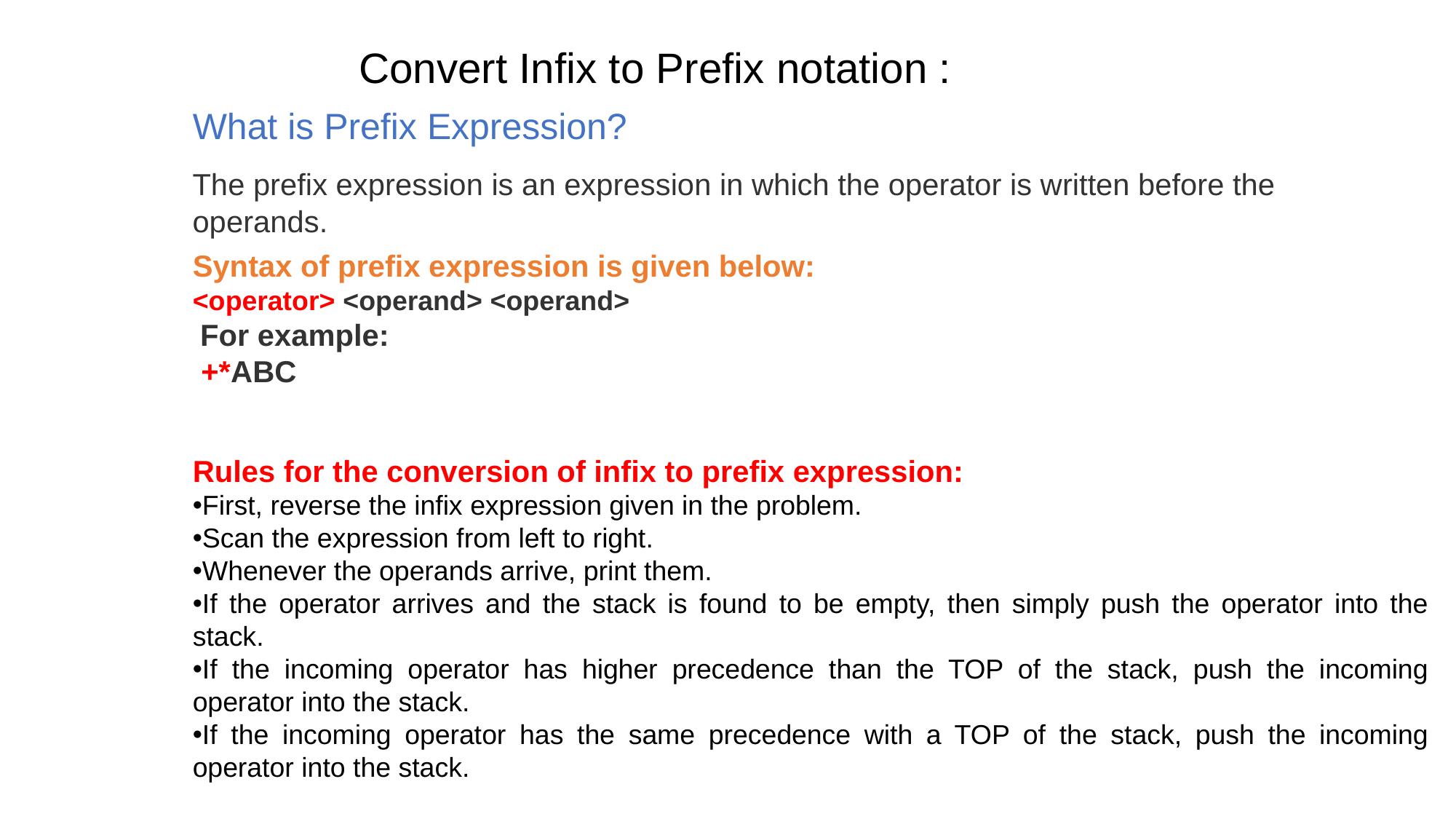

Convert Infix to Prefix notation :
What is Prefix Expression?
The prefix expression is an expression in which the operator is written before the operands.
Syntax of prefix expression is given below:
<operator> <operand> <operand>
 For example:
 +*ABC
Rules for the conversion of infix to prefix expression:
First, reverse the infix expression given in the problem.
Scan the expression from left to right.
Whenever the operands arrive, print them.
If the operator arrives and the stack is found to be empty, then simply push the operator into the stack.
If the incoming operator has higher precedence than the TOP of the stack, push the incoming operator into the stack.
If the incoming operator has the same precedence with a TOP of the stack, push the incoming operator into the stack.